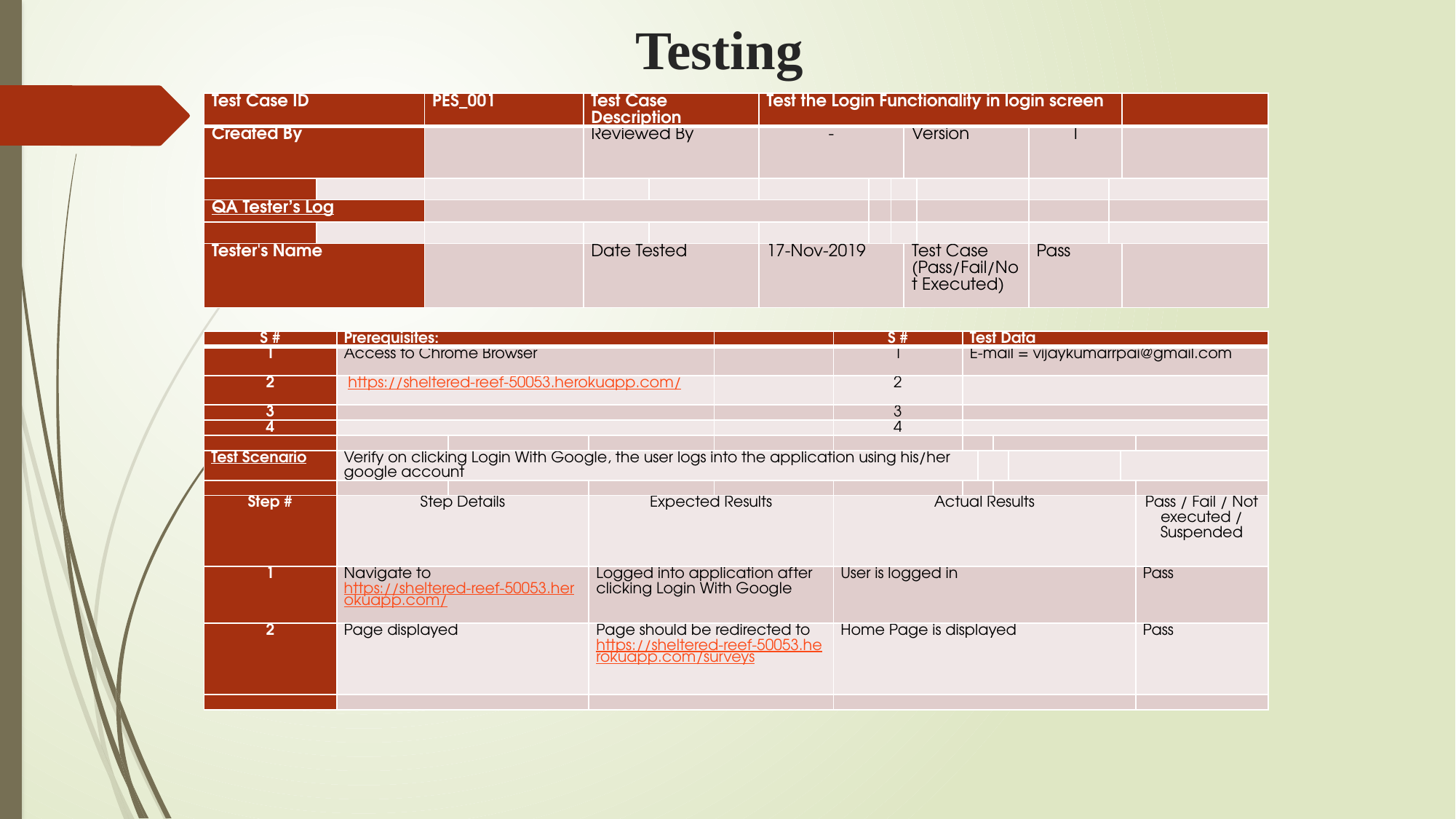

# Testing
| Test Case ID |  | PES\_001 | Test Case Description |  | Test the Login Functionality in login screen |  |  |  |  |  |  |  |
| --- | --- | --- | --- | --- | --- | --- | --- | --- | --- | --- | --- | --- |
| Created By |  |  | Reviewed By |  | - |  |  | Version |  | 1 |  |  |
|  |  |  |  |  |  |  |  |  |  |  |  |  |
| QA Tester’s Log |  |  |  |  |  |  |  |  |  |  |  |  |
|  |  |  |  |  |  |  |  |  |  |  |  |  |
| Tester's Name |  |  | Date Tested |  | 17-Nov-2019 |  |  | Test Case (Pass/Fail/Not Executed) |  | Pass |  |  |
| S # | Prerequisites: |  |  |  | S # | Test Data |  |  |  |  |  |
| --- | --- | --- | --- | --- | --- | --- | --- | --- | --- | --- | --- |
| 1 | Access to Chrome Browser |  |  |  | 1 | E-mail = vijaykumarrpai@gmail.com |  |  |  |  |  |
| 2 | https://sheltered-reef-50053.herokuapp.com/ |  |  |  | 2 |  |  |  |  |  |  |
| 3 |  |  |  |  | 3 |  |  |  |  |  |  |
| 4 |  |  |  |  | 4 |  |  |  |  |  |  |
|  |  |  |  |  |  |  |  |  |  |  |  |
| Test Scenario | Verify on clicking Login With Google, the user logs into the application using his/her google account |  |  |  |  |  |  |  |  |  |  |
|  |  |  |  |  |  |  |  |  |  |  |  |
| Step # | Step Details |  | Expected Results |  | Actual Results |  |  |  |  |  | Pass / Fail / Not executed / Suspended |
| 1 | Navigate to https://sheltered-reef-50053.herokuapp.com/ |  | Logged into application after clicking Login With Google |  | User is logged in |  |  |  |  |  | Pass |
| 2 | Page displayed |  | Page should be redirected to https://sheltered-reef-50053.herokuapp.com/surveys |  | Home Page is displayed |  |  |  |  |  | Pass |
|  |  |  |  |  |  |  |  |  |  |  |  |